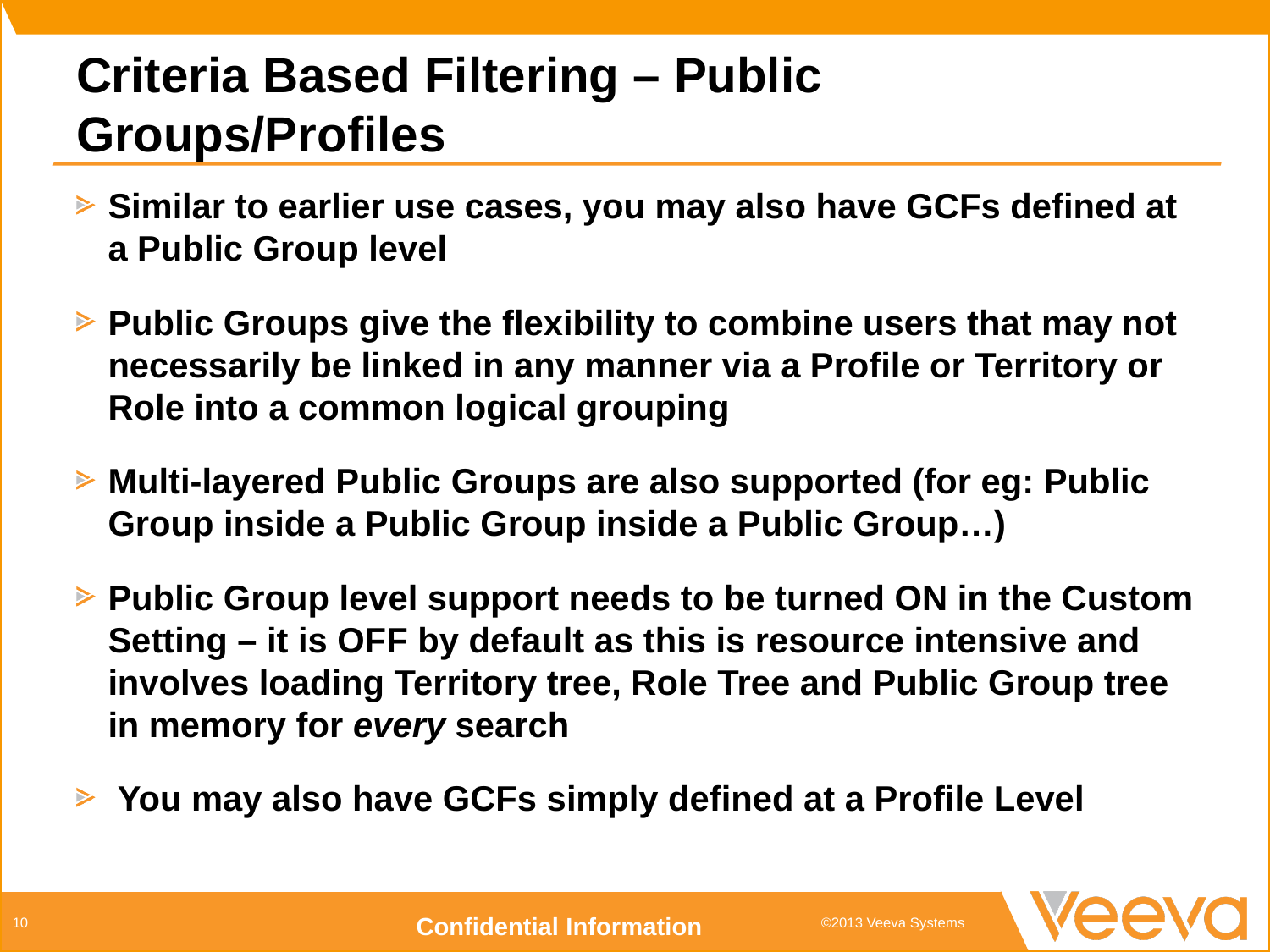

# Criteria Based Filtering – Public Groups/Profiles
Similar to earlier use cases, you may also have GCFs defined at a Public Group level
Public Groups give the flexibility to combine users that may not necessarily be linked in any manner via a Profile or Territory or Role into a common logical grouping
Multi-layered Public Groups are also supported (for eg: Public Group inside a Public Group inside a Public Group…)
Public Group level support needs to be turned ON in the Custom Setting – it is OFF by default as this is resource intensive and involves loading Territory tree, Role Tree and Public Group tree in memory for every search
 You may also have GCFs simply defined at a Profile Level